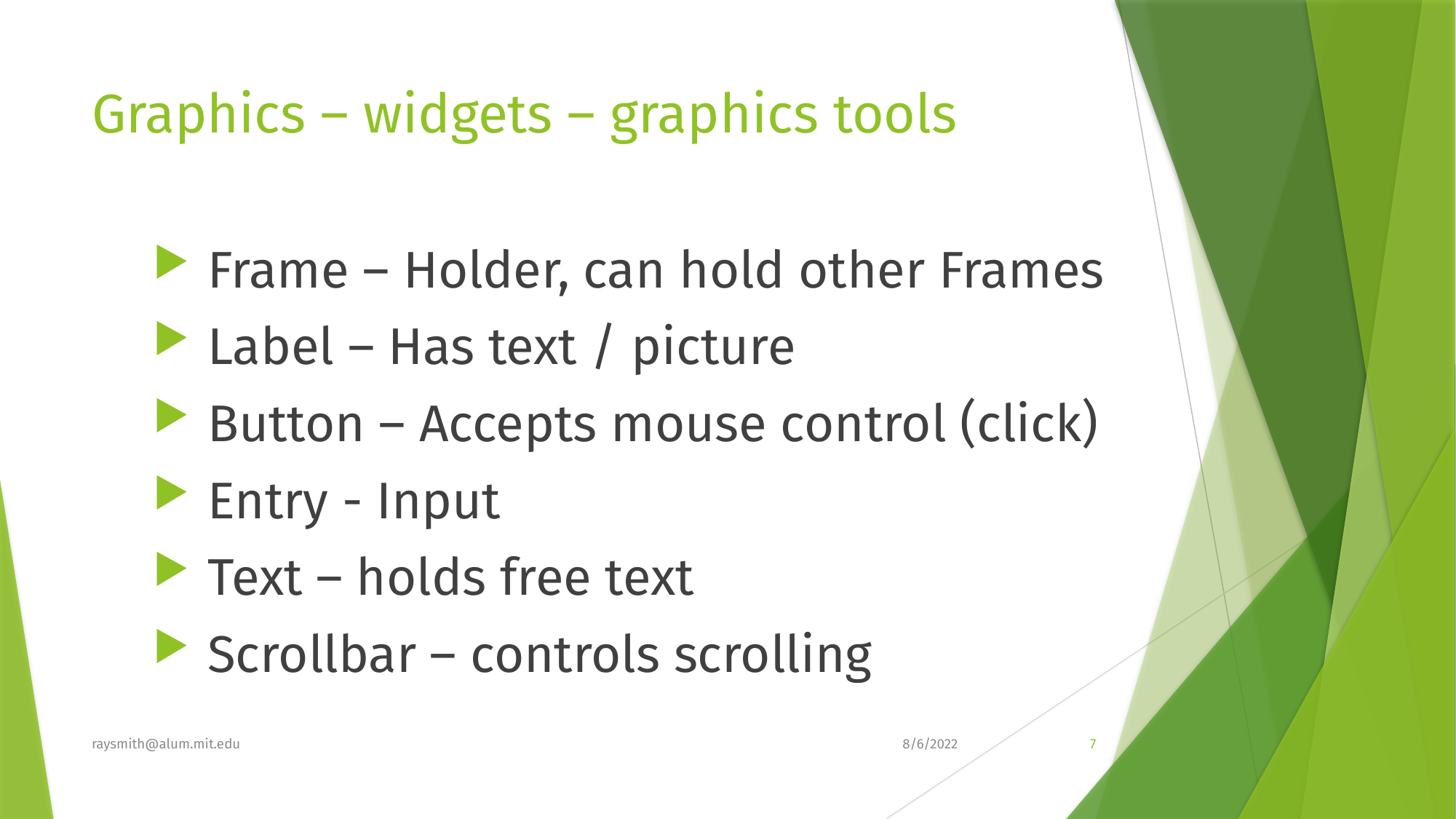

# Graphics – widgets – graphics tools
Frame – Holder, can hold other Frames
Label – Has text / picture
Button – Accepts mouse control (click)
Entry - Input
Text – holds free text
Scrollbar – controls scrolling
raysmith@alum.mit.edu
8/6/2022
7